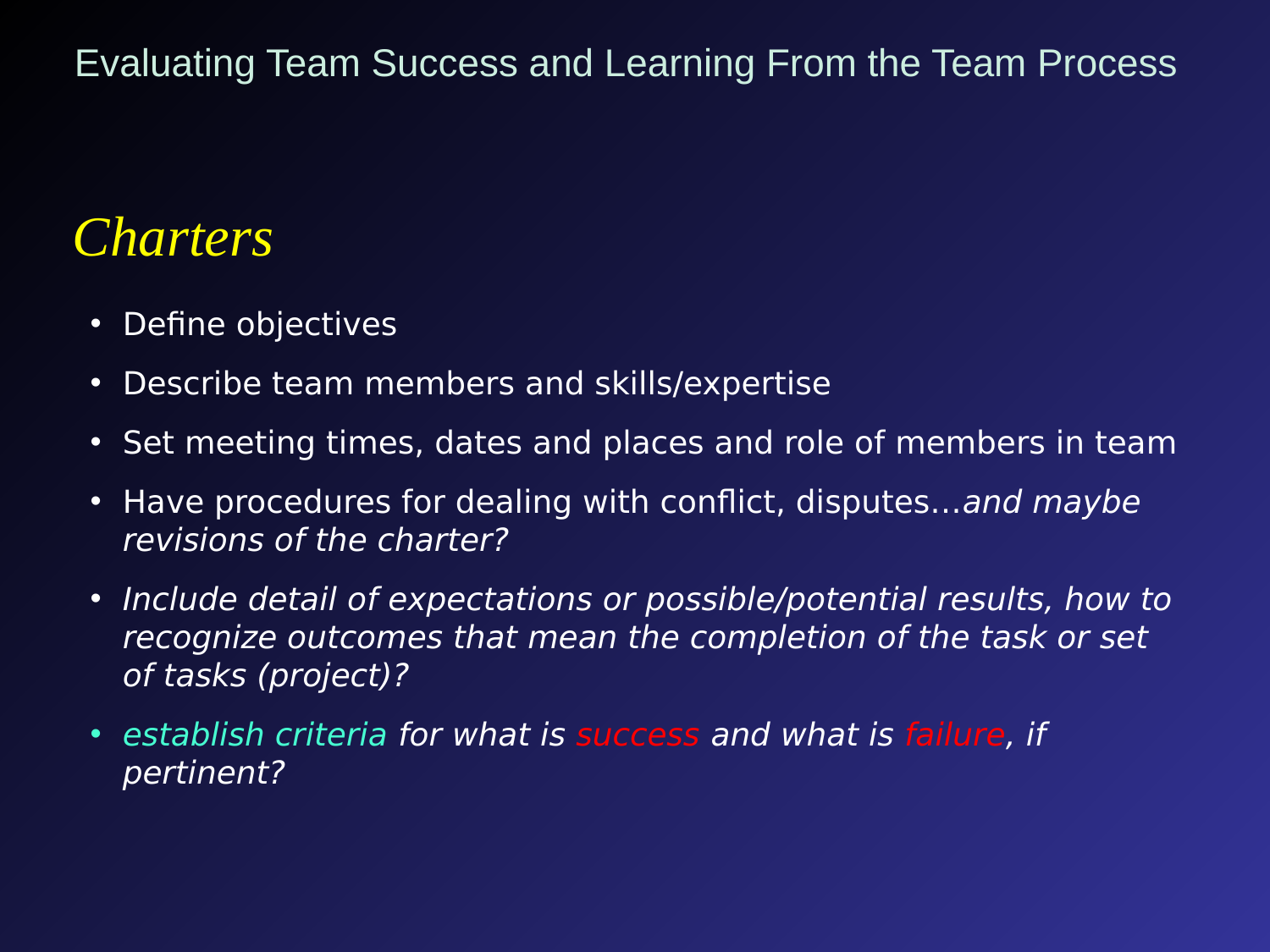

# Evaluating Team Success and Learning From the Team Process
Charters
Define objectives
Describe team members and skills/expertise
Set meeting times, dates and places and role of members in team
Have procedures for dealing with conflict, disputes…and maybe revisions of the charter?
Include detail of expectations or possible/potential results, how to recognize outcomes that mean the completion of the task or set of tasks (project)?
establish criteria for what is success and what is failure, if pertinent?